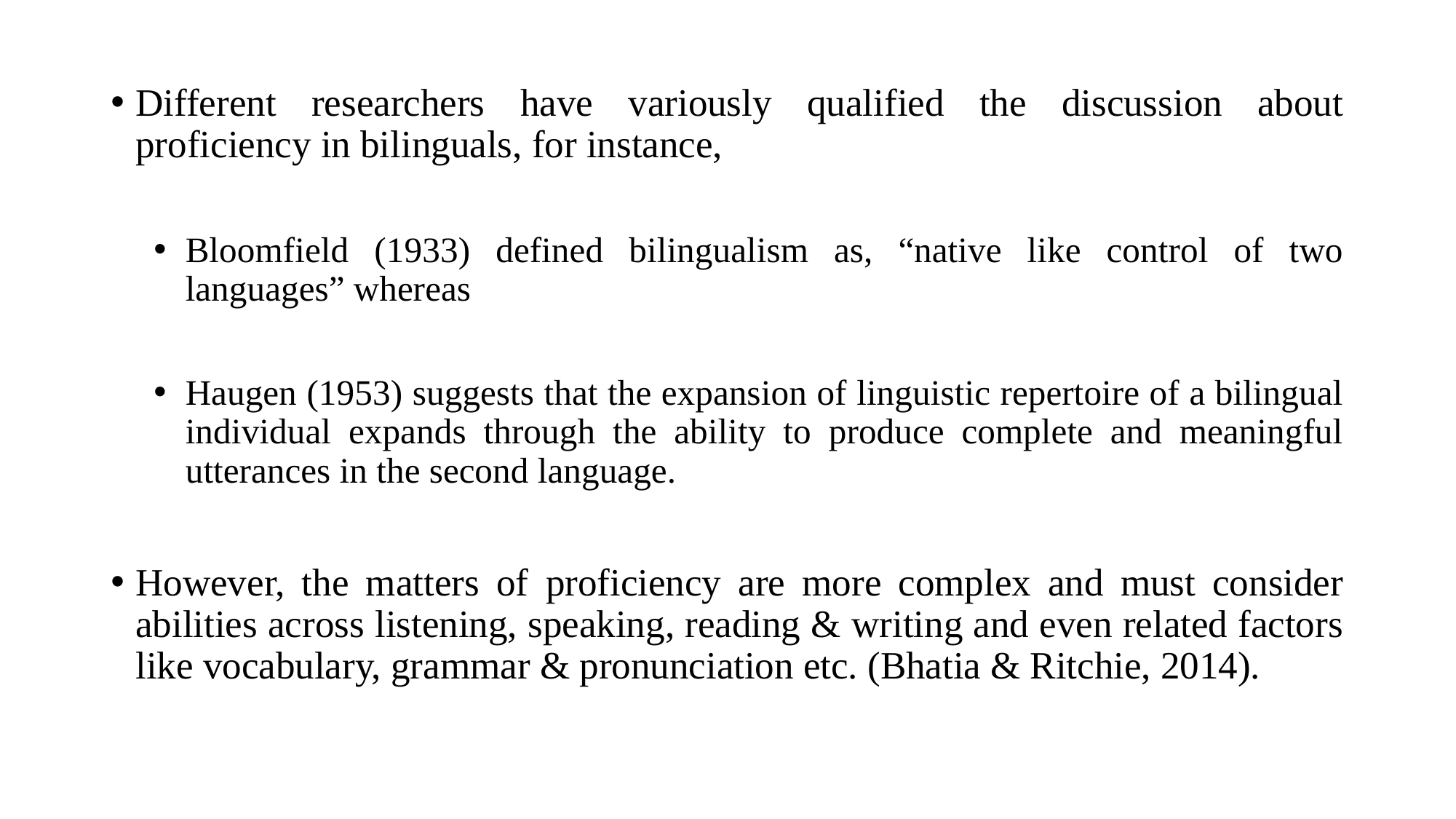

Different researchers have variously qualified the discussion about proficiency in bilinguals, for instance,

Bloomfield (1933) defined bilingualism as, “native like control of two languages” whereas

Haugen (1953) suggests that the expansion of linguistic repertoire of a bilingual individual expands through the ability to produce complete and meaningful utterances in the second language.

However, the matters of proficiency are more complex and must consider abilities across listening, speaking, reading & writing and even related factors like vocabulary, grammar & pronunciation etc. (Bhatia & Ritchie, 2014).